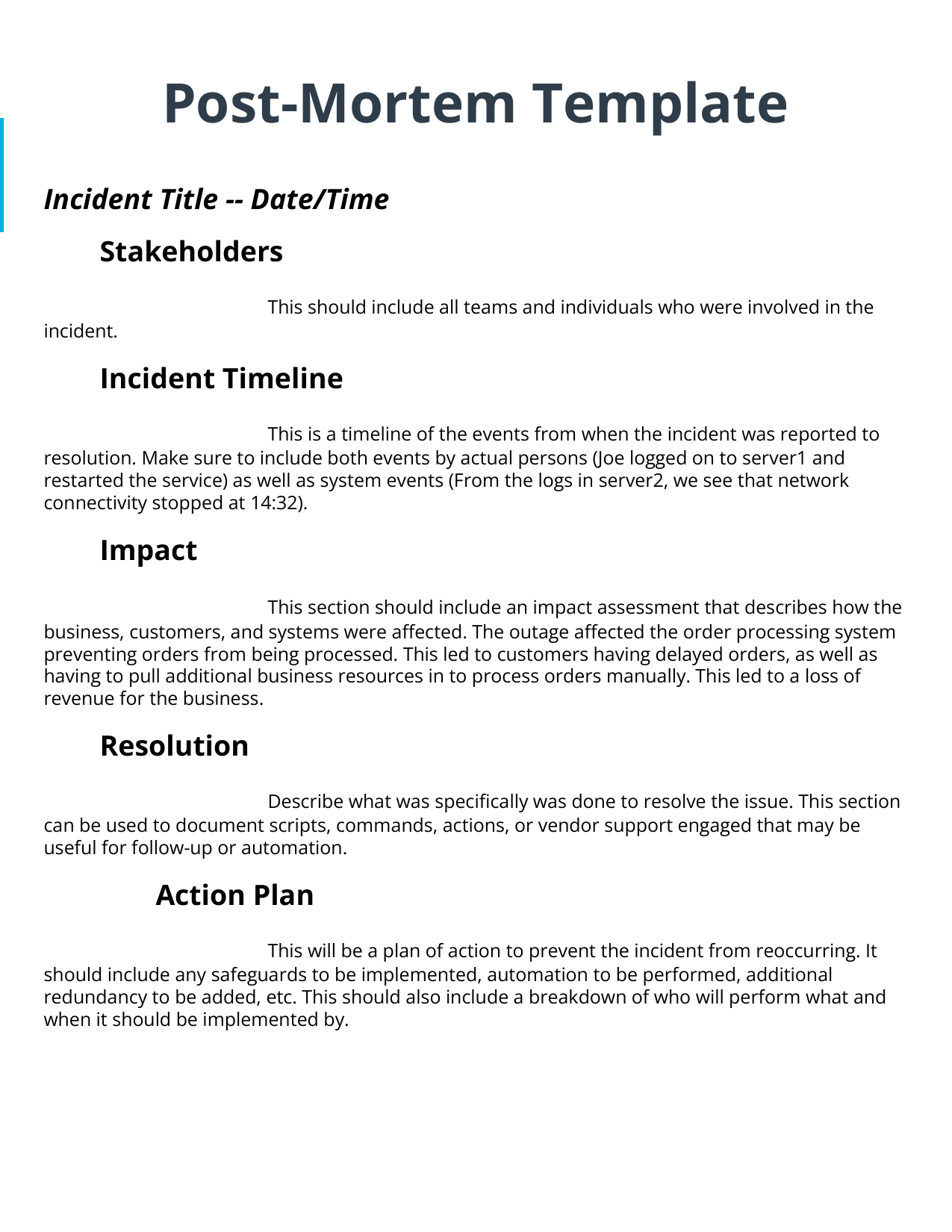

# Post-Mortem Template
Incident Title -- Date/Time
Stakeholders
		This should include all teams and individuals who were involved in the incident.
Incident Timeline
		This is a timeline of the events from when the incident was reported to resolution. Make sure to include both events by actual persons (Joe logged on to server1 and restarted the service) as well as system events (From the logs in server2, we see that network connectivity stopped at 14:32).
Impact
		This section should include an impact assessment that describes how the business, customers, and systems were affected. The outage affected the order processing system preventing orders from being processed. This led to customers having delayed orders, as well as having to pull additional business resources in to process orders manually. This led to a loss of revenue for the business.
Resolution
		Describe what was specifically was done to resolve the issue. This section can be used to document scripts, commands, actions, or vendor support engaged that may be useful for follow-up or automation.
	Action Plan
		This will be a plan of action to prevent the incident from reoccurring. It should include any safeguards to be implemented, automation to be performed, additional redundancy to be added, etc. This should also include a breakdown of who will perform what and when it should be implemented by.